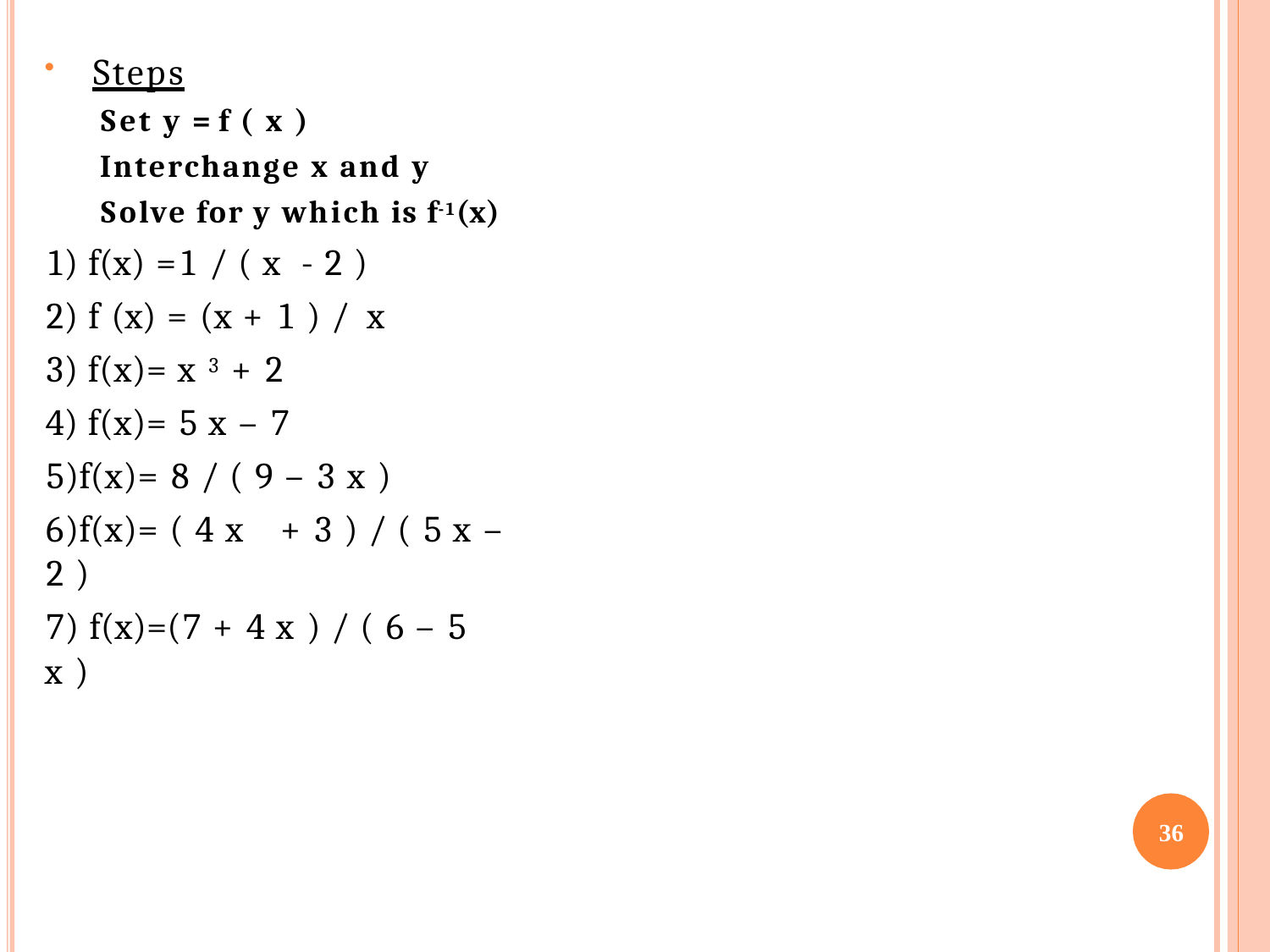

Steps
Set y = f ( x )  Interchange x and y  Solve for y which is f-1(x)
1) f(x) =1 / ( x	- 2 )
2) f (x) = (x + 1 ) /	x
3) f(x)= x 3 + 2
4) f(x)= 5 x – 7
5)f(x)= 8 / ( 9 – 3 x )
6)f(x)= ( 4 x	+ 3 ) / ( 5 x – 2 )
7) f(x)=(7 + 4 x ) / ( 6 – 5 x )
36